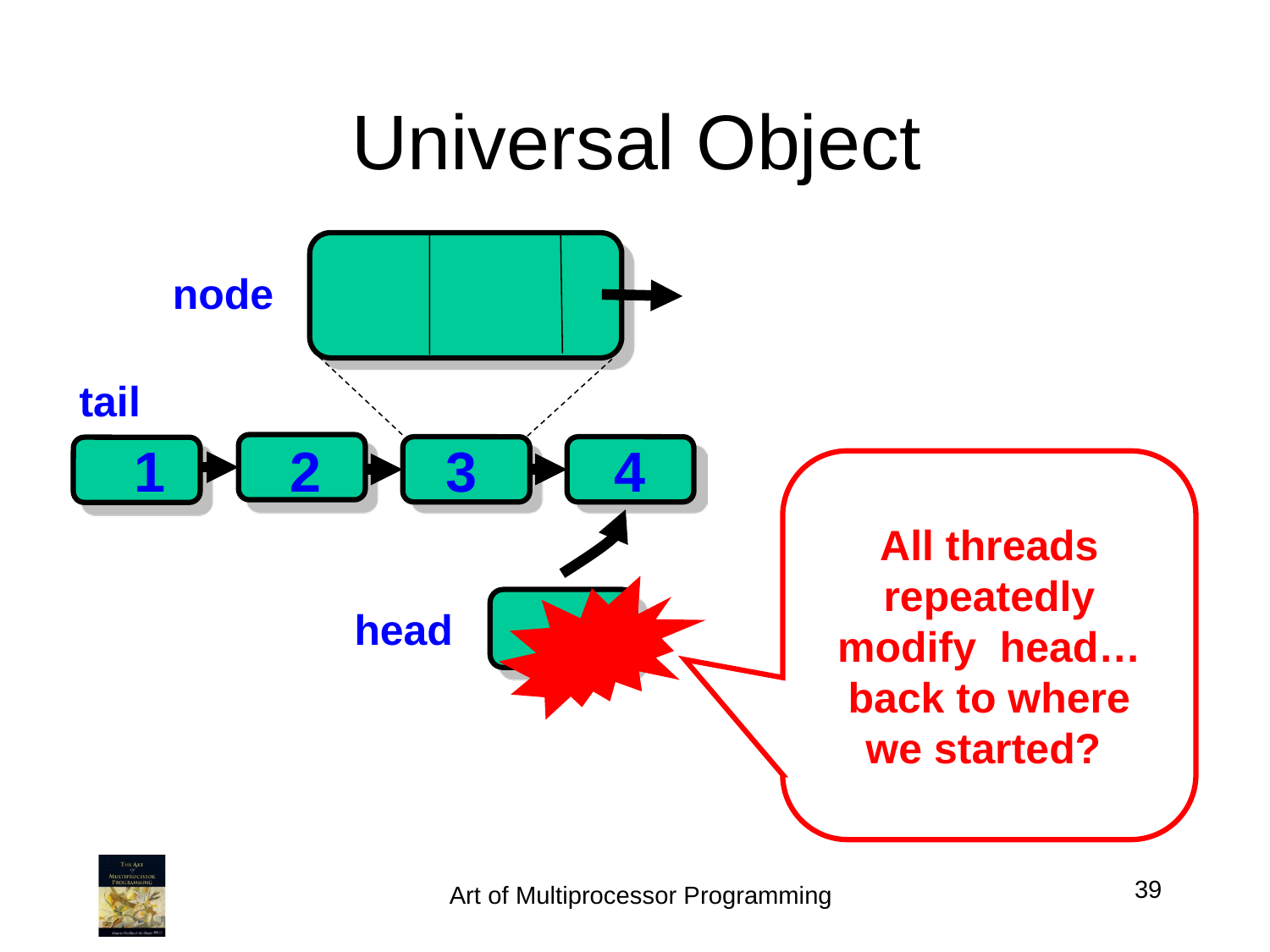

# Universal Object

node

tail
1
2
3
4

All threads repeatedly modify  head…back to where we started?

head
39
Art of Multiprocessor Programming